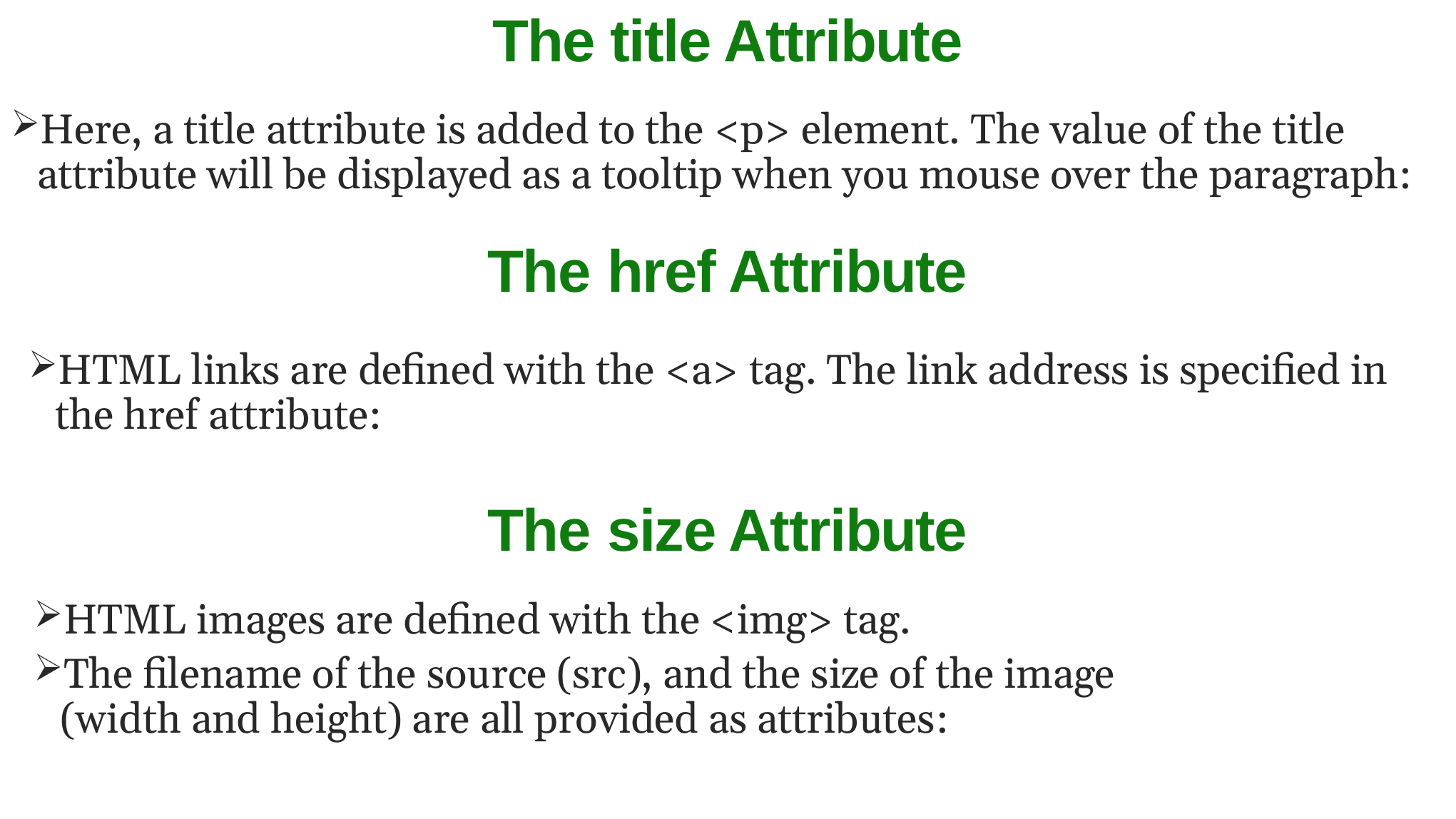

# The title Attribute
Here, a title attribute is added to the <p> element. The value of the title attribute will be displayed as a tooltip when you mouse over the paragraph:
The href Attribute

HTML links are defined with the <a> tag. The link address is specified in the href attribute:

The size Attribute

HTML images are defined with the <img> tag.
The filename of the source (src), and the size of the image (width and height) are all provided as attributes: